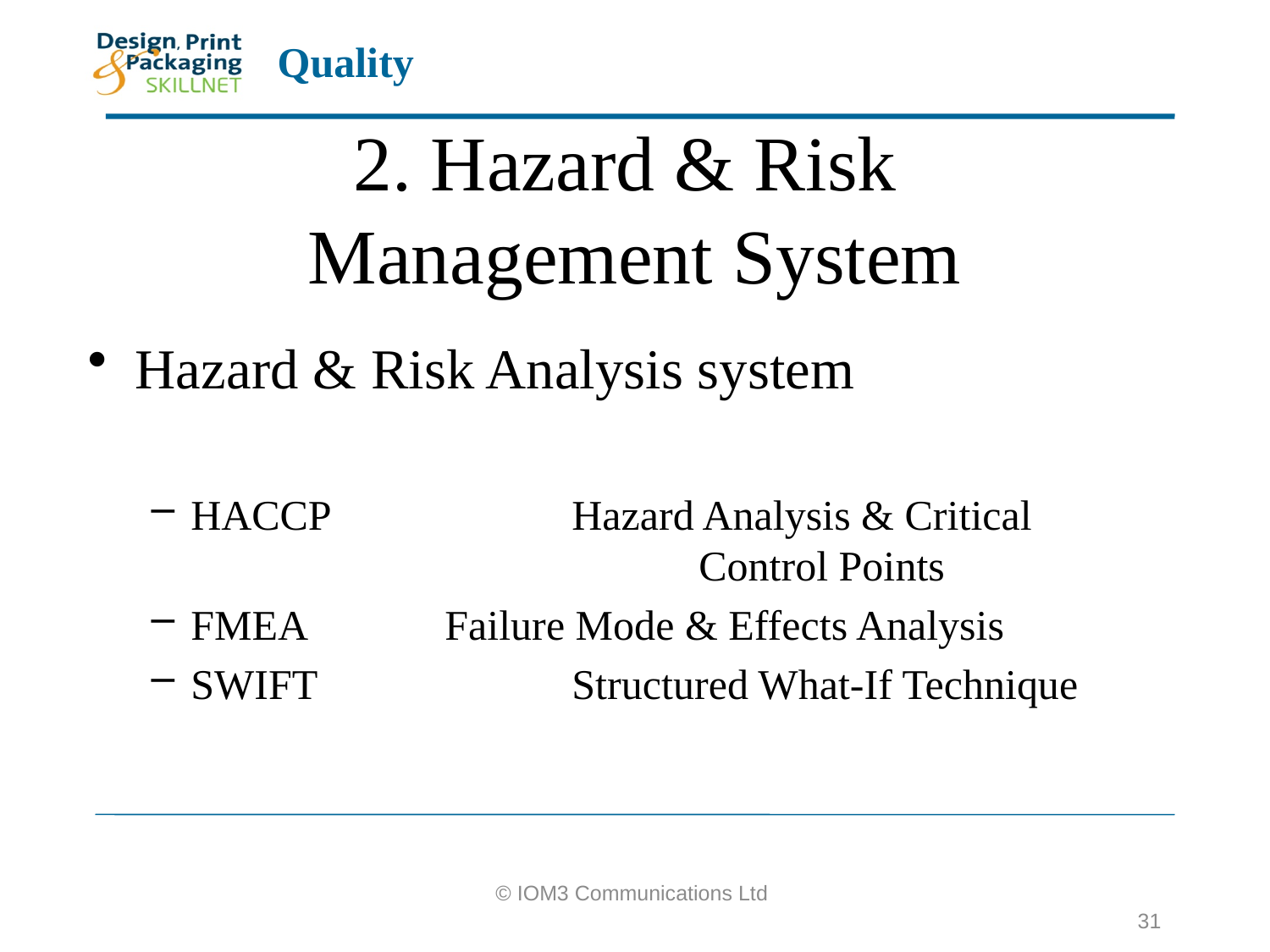

# 2. Hazard & Risk Management System
Hazard & Risk Analysis system

HACCP		Hazard Analysis & Critical 					Control Points
FMEA		Failure Mode & Effects Analysis
SWIFT	 	Structured What-If Technique

© IOM3 Communications Ltd

31